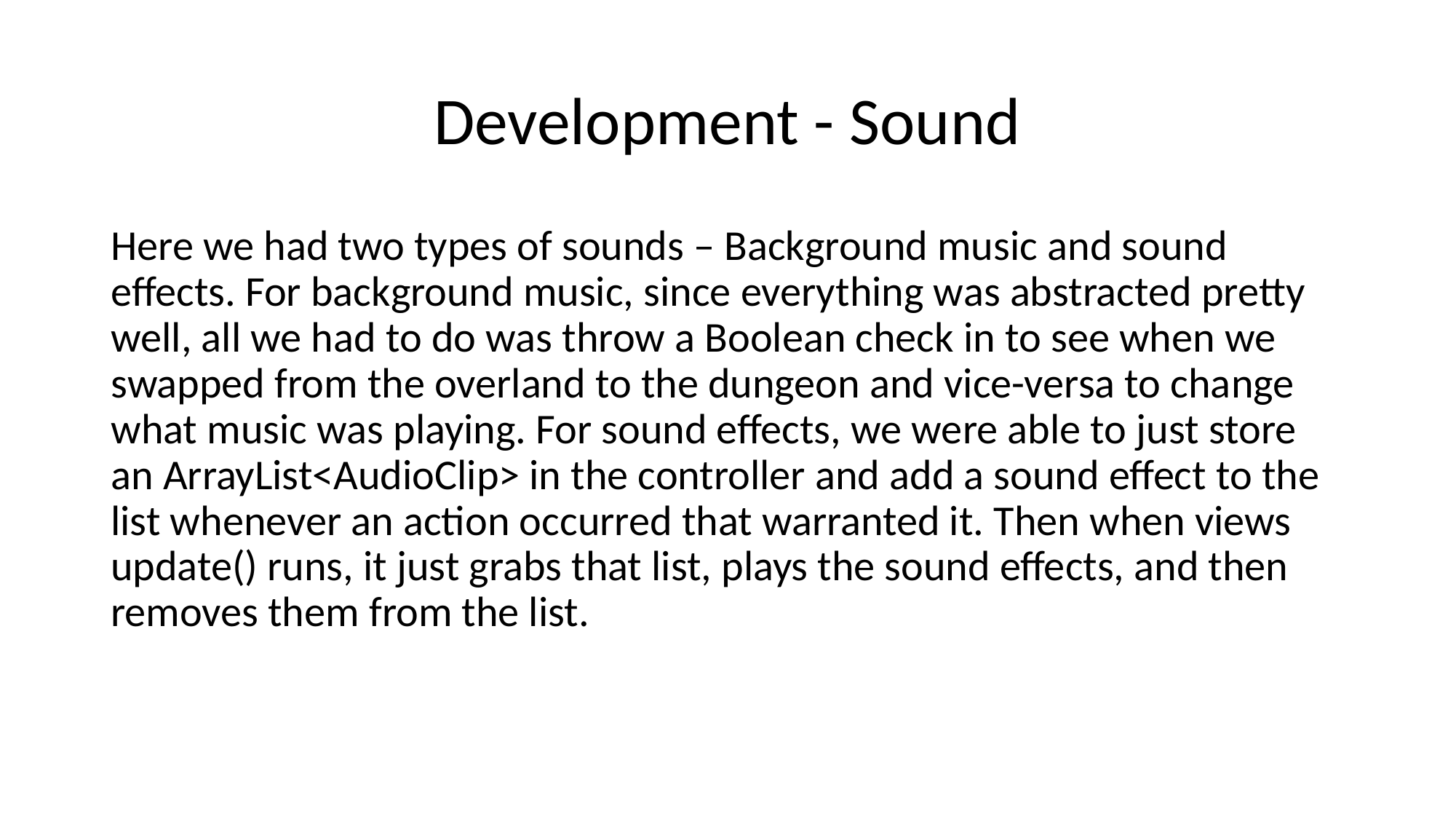

# Development - Sound
Here we had two types of sounds – Background music and sound effects. For background music, since everything was abstracted pretty well, all we had to do was throw a Boolean check in to see when we swapped from the overland to the dungeon and vice-versa to change what music was playing. For sound effects, we were able to just store an ArrayList<AudioClip> in the controller and add a sound effect to the list whenever an action occurred that warranted it. Then when views update() runs, it just grabs that list, plays the sound effects, and then removes them from the list.